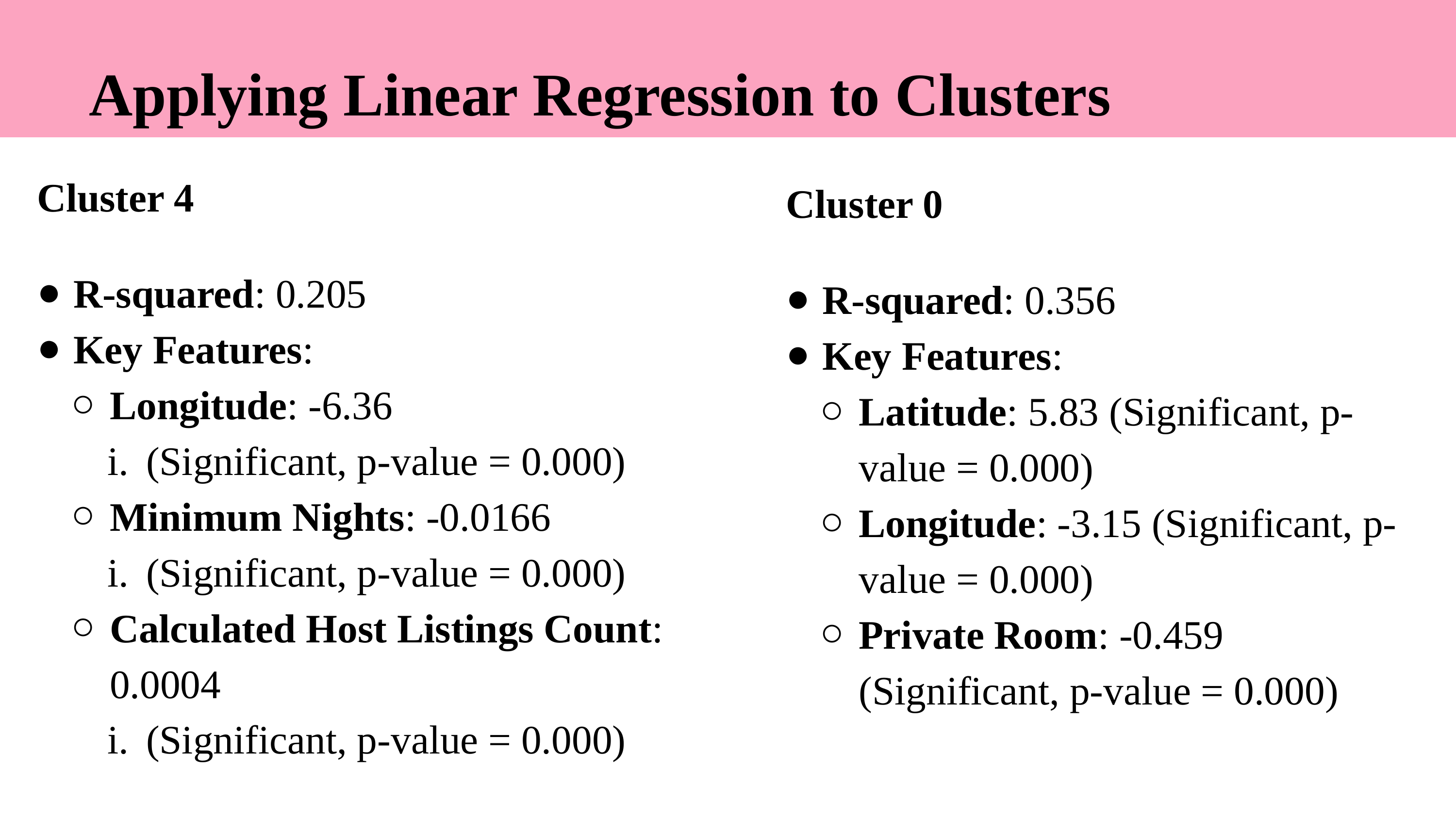

Applying Linear Regression to Clusters
Cluster 4
R-squared: 0.205
Key Features:
Longitude: -6.36
(Significant, p-value = 0.000)
Minimum Nights: -0.0166
(Significant, p-value = 0.000)
Calculated Host Listings Count: 0.0004
(Significant, p-value = 0.000)

Cluster 0
R-squared: 0.356
Key Features:
Latitude: 5.83 (Significant, p-value = 0.000)
Longitude: -3.15 (Significant, p-value = 0.000)
Private Room: -0.459 (Significant, p-value = 0.000)